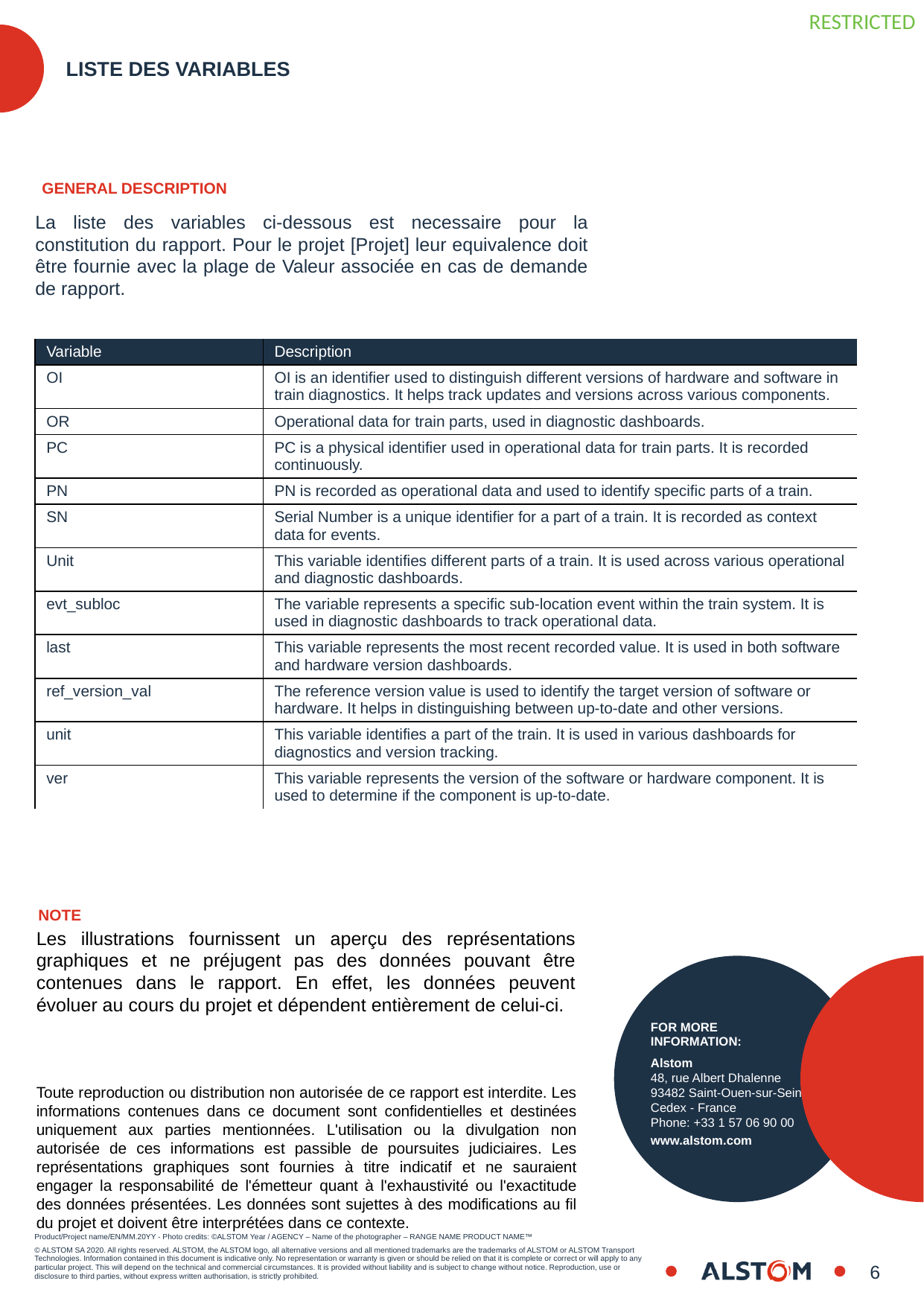

# Liste des variables
GENERAL DESCRIPTION
La liste des variables ci-dessous est necessaire pour la constitution du rapport. Pour le projet [Projet] leur equivalence doit être fournie avec la plage de Valeur associée en cas de demande de rapport.
| Variable | Description |
| --- | --- |
| OI | OI is an identifier used to distinguish different versions of hardware and software in train diagnostics. It helps track updates and versions across various components. |
| OR | Operational data for train parts, used in diagnostic dashboards. |
| PC | PC is a physical identifier used in operational data for train parts. It is recorded continuously. |
| PN | PN is recorded as operational data and used to identify specific parts of a train. |
| SN | Serial Number is a unique identifier for a part of a train. It is recorded as context data for events. |
| Unit | This variable identifies different parts of a train. It is used across various operational and diagnostic dashboards. |
| evt\_subloc | The variable represents a specific sub-location event within the train system. It is used in diagnostic dashboards to track operational data. |
| last | This variable represents the most recent recorded value. It is used in both software and hardware version dashboards. |
| ref\_version\_val | The reference version value is used to identify the target version of software or hardware. It helps in distinguishing between up-to-date and other versions. |
| unit | This variable identifies a part of the train. It is used in various dashboards for diagnostics and version tracking. |
| ver | This variable represents the version of the software or hardware component. It is used to determine if the component is up-to-date. |
NOTE
Les illustrations fournissent un aperçu des représentations graphiques et ne préjugent pas des données pouvant être contenues dans le rapport. En effet, les données peuvent évoluer au cours du projet et dépendent entièrement de celui-ci.

Toute reproduction ou distribution non autorisée de ce rapport est interdite. Les informations contenues dans ce document sont confidentielles et destinées uniquement aux parties mentionnées. L'utilisation ou la divulgation non autorisée de ces informations est passible de poursuites judiciaires. Les représentations graphiques sont fournies à titre indicatif et ne sauraient engager la responsabilité de l'émetteur quant à l'exhaustivité ou l'exactitude des données présentées. Les données sont sujettes à des modifications au fil du projet et doivent être interprétées dans ce contexte.
6
8/30/2024